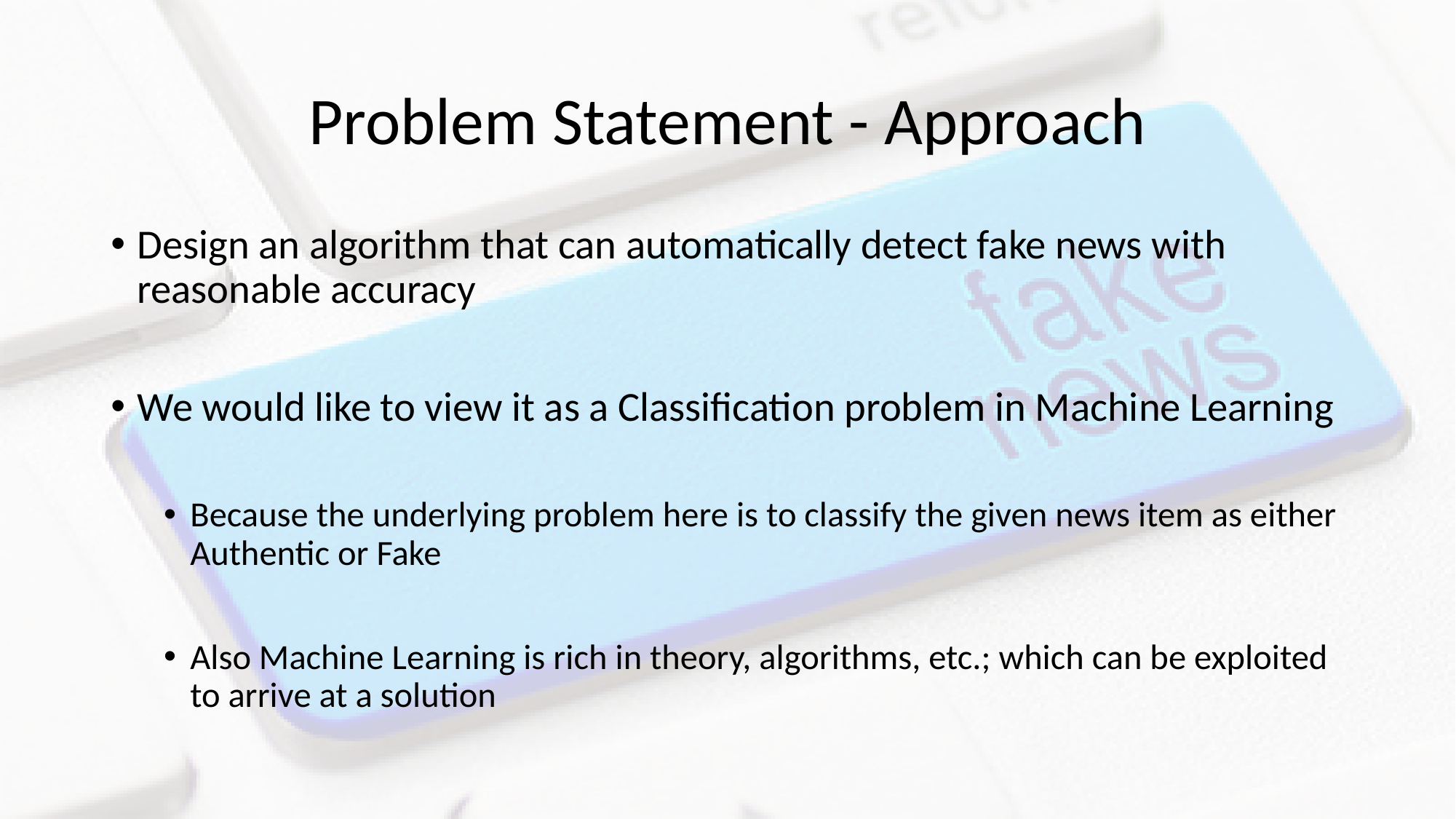

# Problem Statement - Approach
Design an algorithm that can automatically detect fake news with reasonable accuracy

We would like to view it as a Classification problem in Machine Learning

Because the underlying problem here is to classify the given news item as either Authentic or Fake

Also Machine Learning is rich in theory, algorithms, etc.; which can be exploited to arrive at a solution